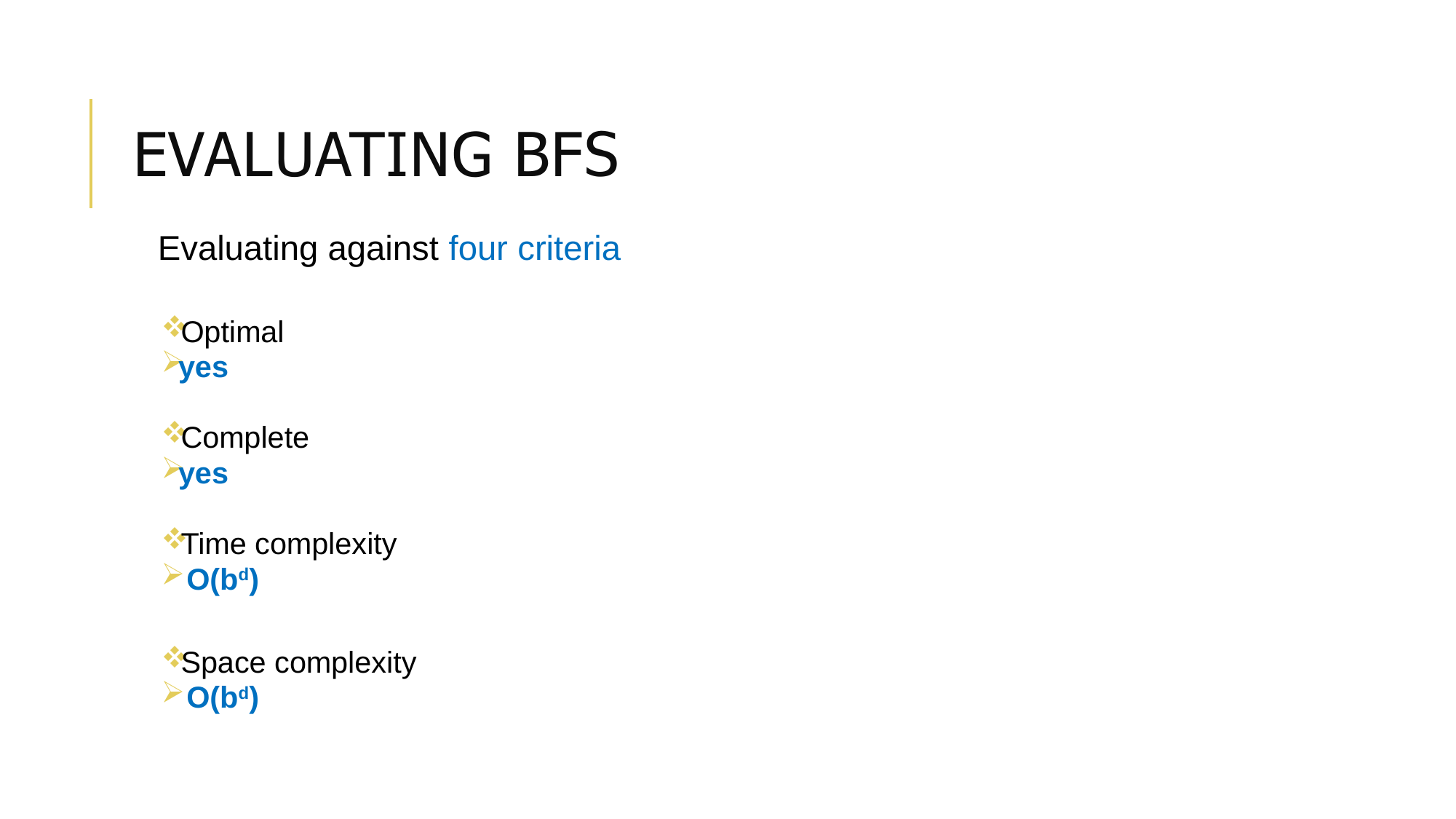

# Evaluating BFS
Evaluating against four criteria

Optimal
yes

Complete
yes

Time complexity
 O(bd)

Space complexity
 O(bd)